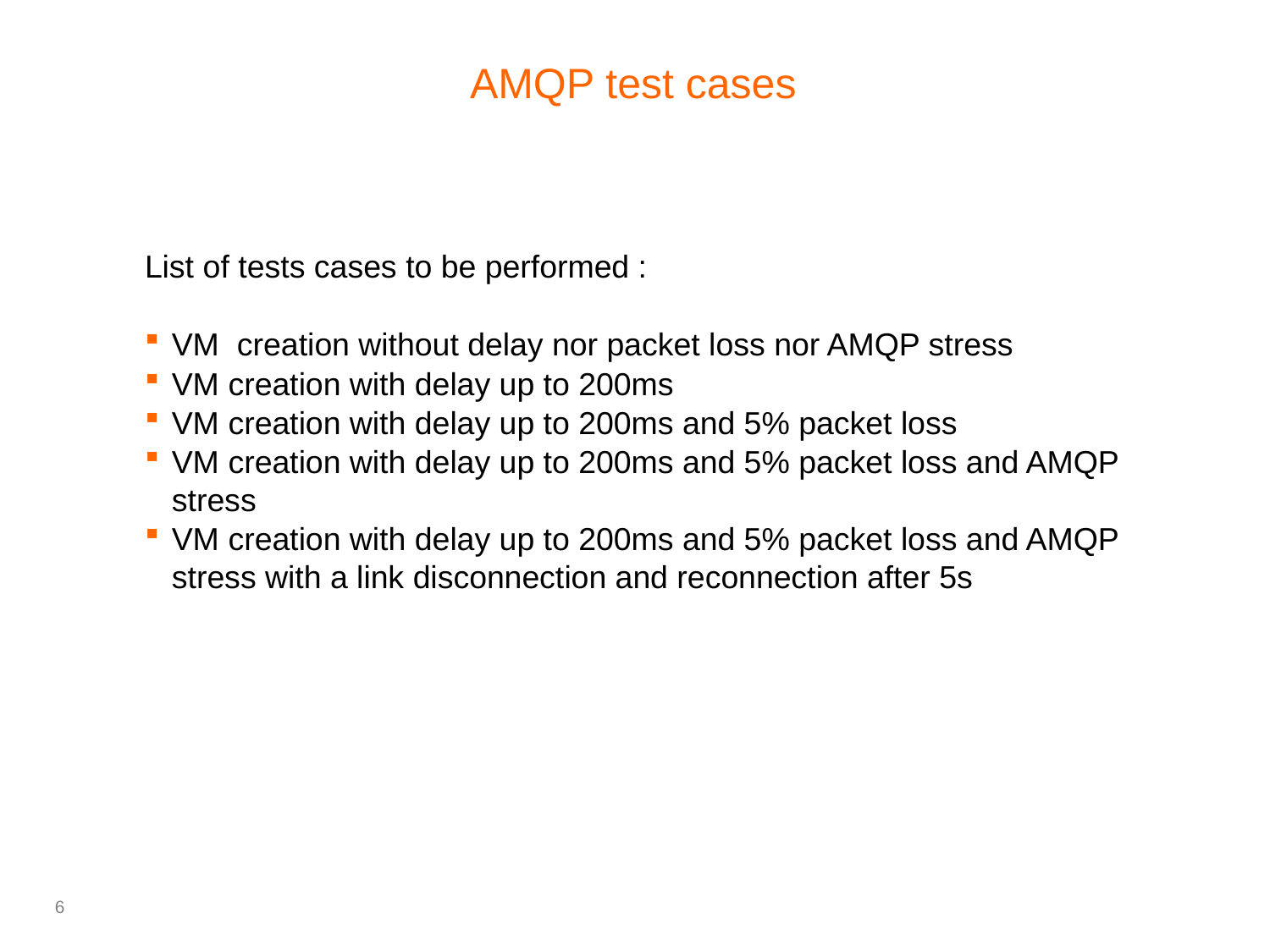

# AMQP test cases
List of tests cases to be performed :

VM  creation without delay nor packet loss nor AMQP stress
VM creation with delay up to 200ms
VM creation with delay up to 200ms and 5% packet loss
VM creation with delay up to 200ms and 5% packet loss and AMQP stress
VM creation with delay up to 200ms and 5% packet loss and AMQP stress with a link disconnection and reconnection after 5s